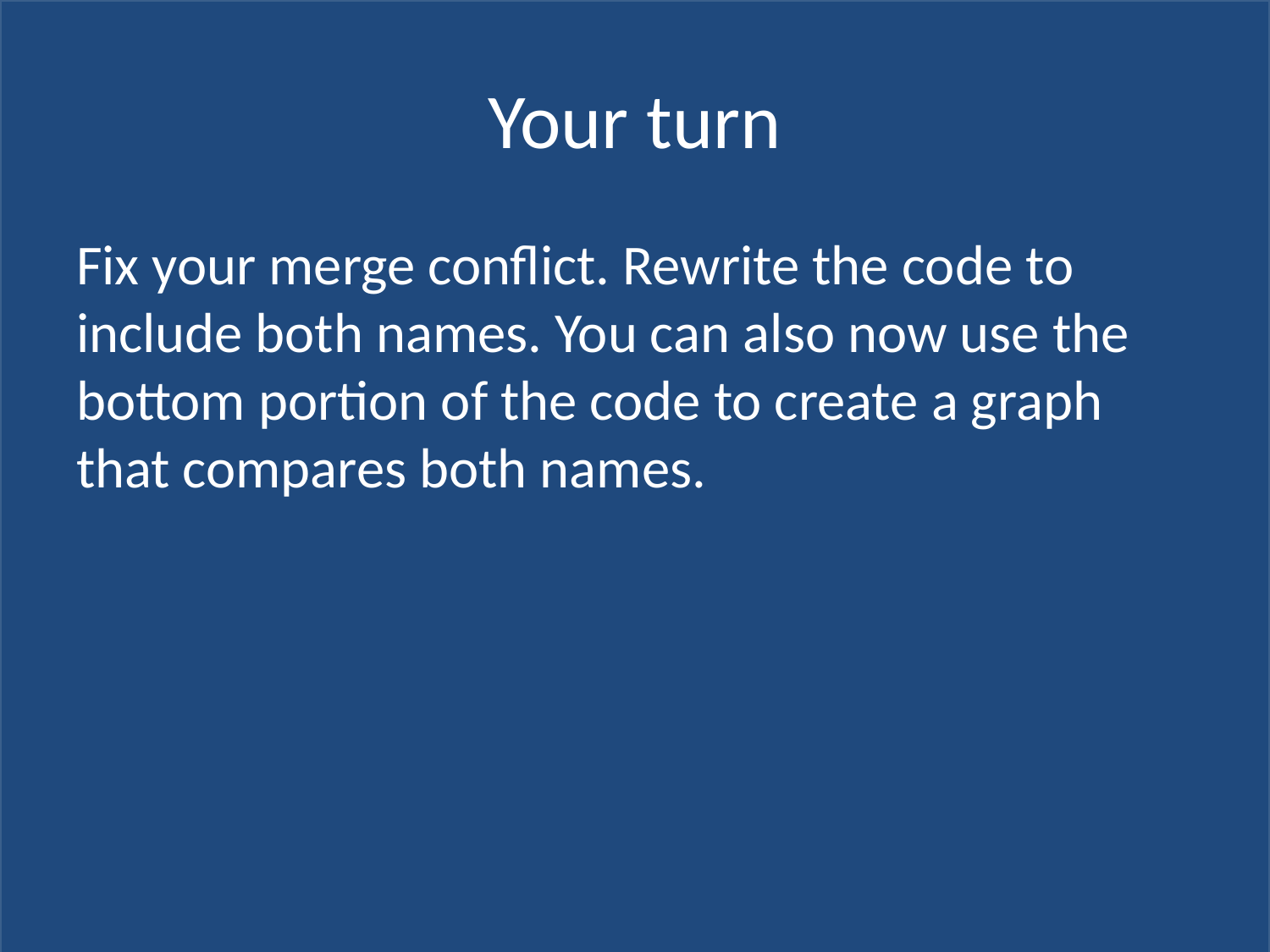

# Your turn
Fix your merge conflict. Rewrite the code to include both names. You can also now use the bottom portion of the code to create a graph that compares both names.